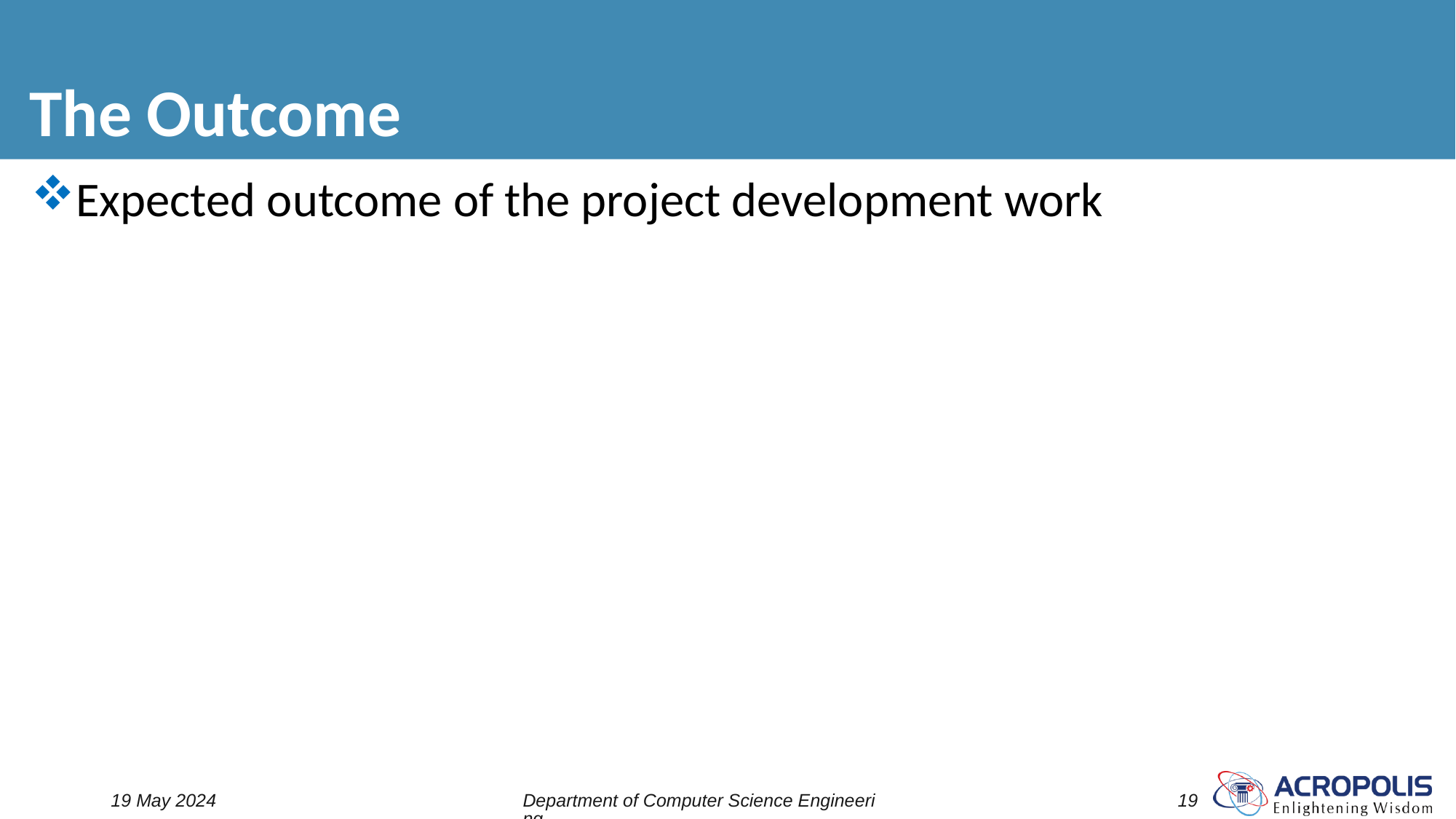

# The Outcome
Expected outcome of the project development work

19 May 2024
Department of Computer Science Engineering
19